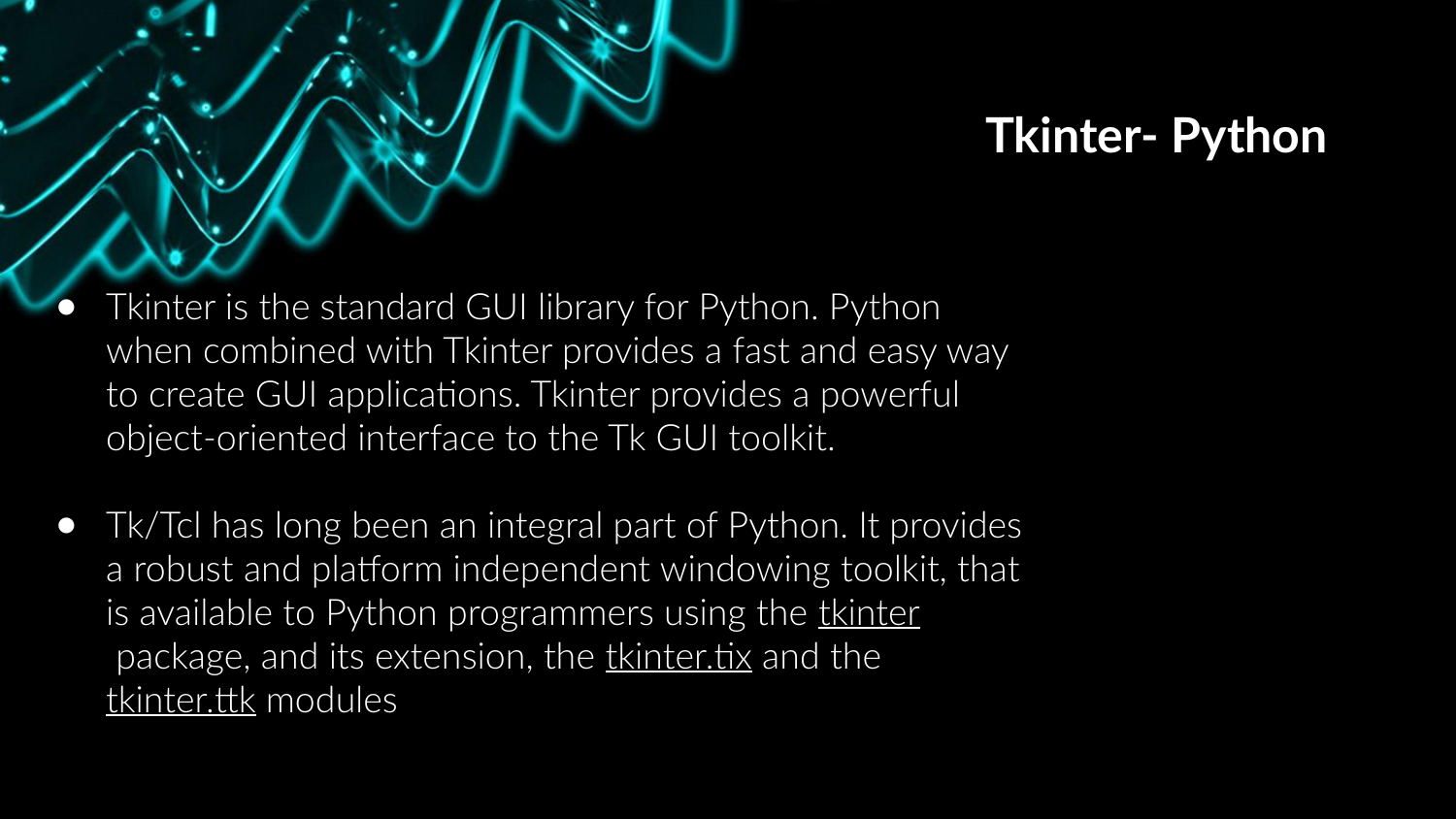

# Tkinter- Python
Tkinter is the standard GUI library for Python. Python when combined with Tkinter provides a fast and easy way to create GUI applications. Tkinter provides a powerful object-oriented interface to the Tk GUI toolkit.

Tk/Tcl has long been an integral part of Python. It provides a robust and platform independent windowing toolkit, that is available to Python programmers using the tkinter package, and its extension, the tkinter.tix and the tkinter.ttk modules